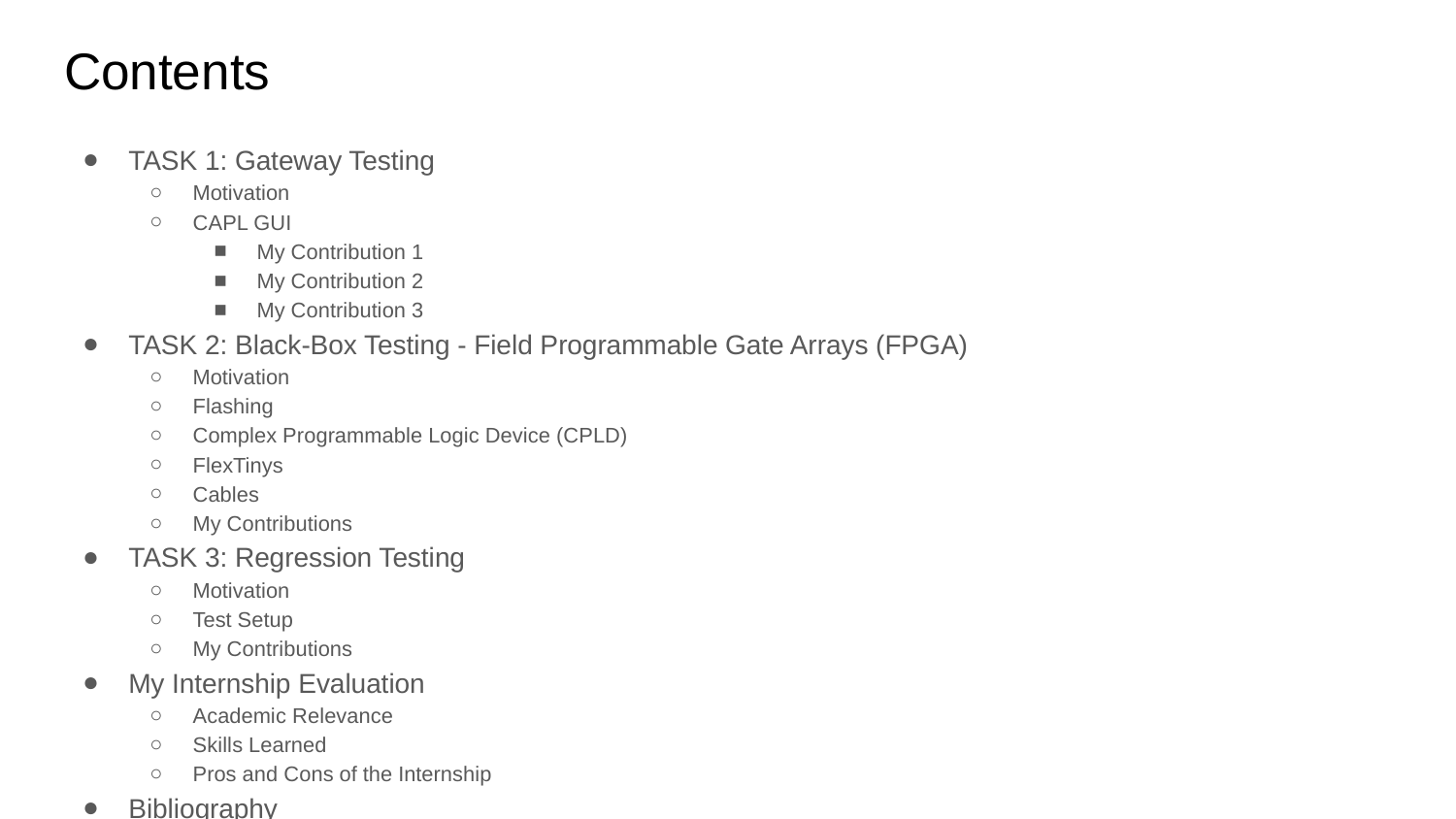

# Contents
TASK 1: Gateway Testing
Motivation
CAPL GUI
My Contribution 1
My Contribution 2
My Contribution 3
TASK 2: Black-Box Testing - Field Programmable Gate Arrays (FPGA)
Motivation
Flashing
Complex Programmable Logic Device (CPLD)
FlexTinys
Cables
My Contributions
TASK 3: Regression Testing
Motivation
Test Setup
My Contributions
My Internship Evaluation
Academic Relevance
Skills Learned
Pros and Cons of the Internship
Bibliography